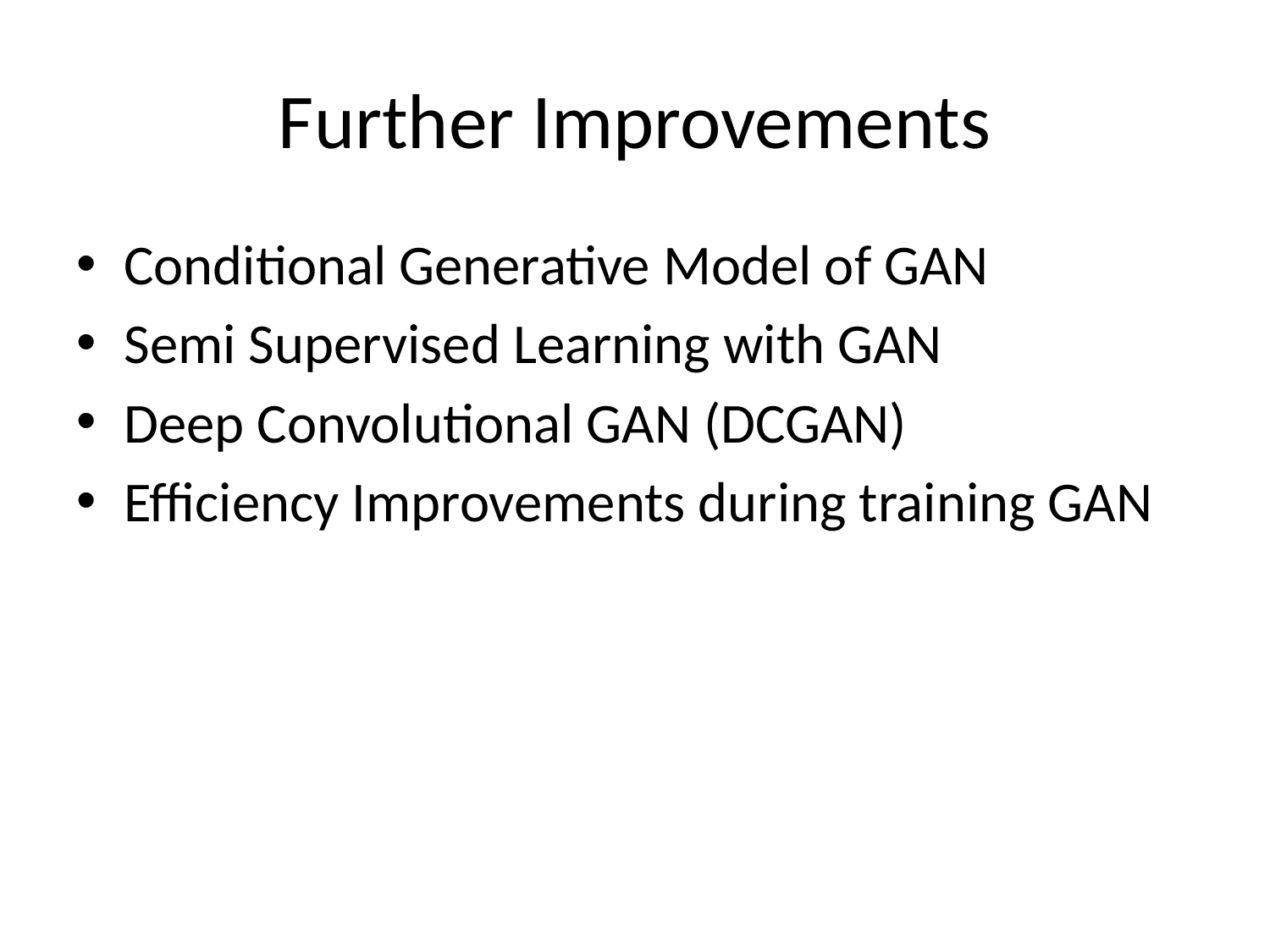

# Further Improvements
Conditional Generative Model of GAN
Semi Supervised Learning with GAN
Deep Convolutional GAN (DCGAN)
Efficiency Improvements during training GAN